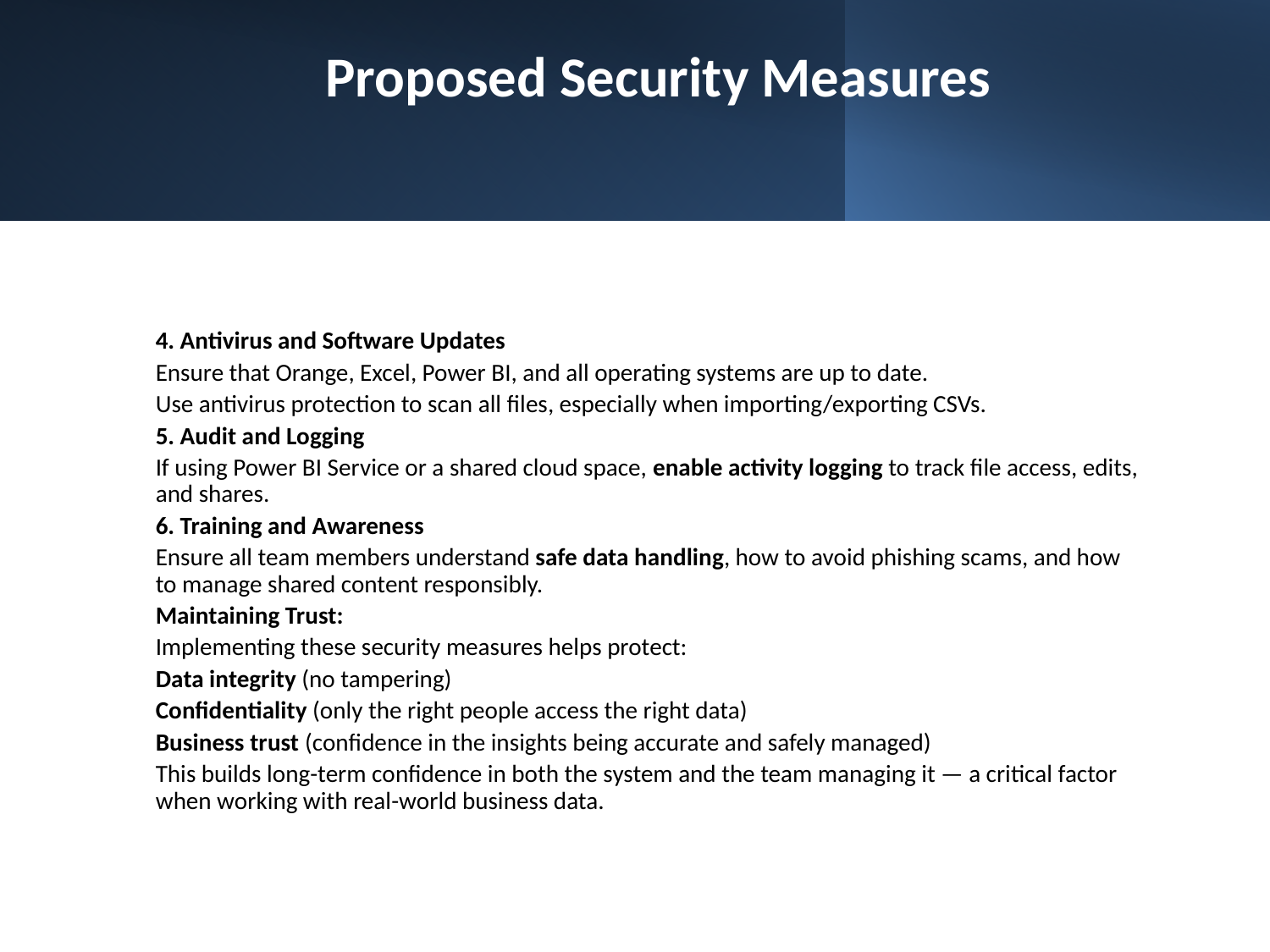

# Proposed Security Measures
4. Antivirus and Software Updates
Ensure that Orange, Excel, Power BI, and all operating systems are up to date.
Use antivirus protection to scan all files, especially when importing/exporting CSVs.
5. Audit and Logging
If using Power BI Service or a shared cloud space, enable activity logging to track file access, edits, and shares.
6. Training and Awareness
Ensure all team members understand safe data handling, how to avoid phishing scams, and how to manage shared content responsibly.
Maintaining Trust:
Implementing these security measures helps protect:
Data integrity (no tampering)
Confidentiality (only the right people access the right data)
Business trust (confidence in the insights being accurate and safely managed)
This builds long-term confidence in both the system and the team managing it — a critical factor when working with real-world business data.